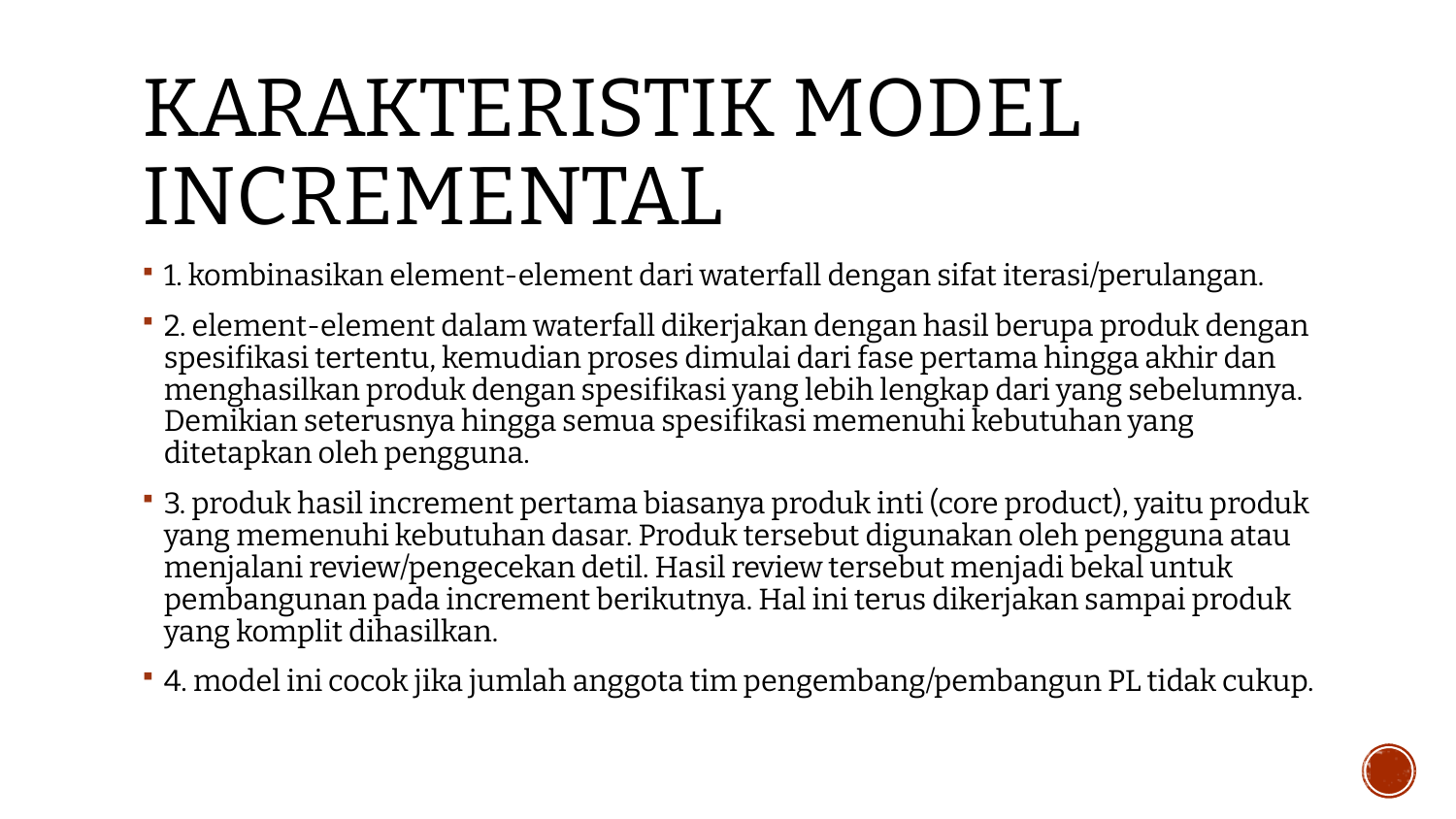

# Karakteristik Model Incremental
1. kombinasikan element-element dari waterfall dengan sifat iterasi/perulangan.
2. element-element dalam waterfall dikerjakan dengan hasil berupa produk dengan spesifikasi tertentu, kemudian proses dimulai dari fase pertama hingga akhir dan menghasilkan produk dengan spesifikasi yang lebih lengkap dari yang sebelumnya. Demikian seterusnya hingga semua spesifikasi memenuhi kebutuhan yang ditetapkan oleh pengguna.
3. produk hasil increment pertama biasanya produk inti (core product), yaitu produk yang memenuhi kebutuhan dasar. Produk tersebut digunakan oleh pengguna atau menjalani review/pengecekan detil. Hasil review tersebut menjadi bekal untuk   pembangunan pada increment berikutnya. Hal ini terus dikerjakan sampai produk yang komplit dihasilkan.
4. model ini cocok jika jumlah anggota tim pengembang/pembangun PL tidak cukup.